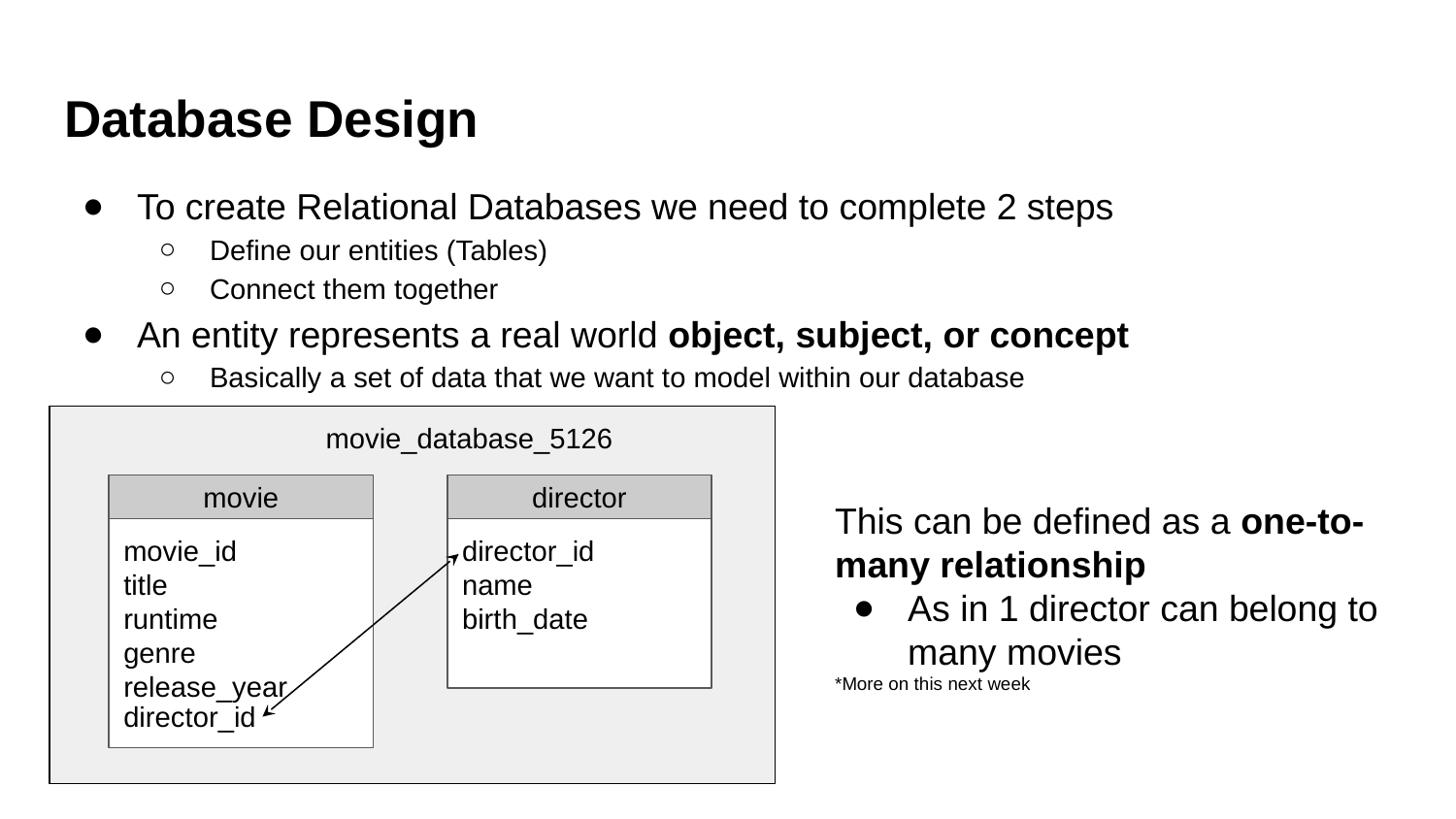

# Database Design
To create Relational Databases we need to complete 2 steps
Define our entities (Tables)
Connect them together
An entity represents a real world object, subject, or concept
Basically a set of data that we want to model within our database

movie_database_5126
movie
director
This can be defined as a one-to-many relationship
As in 1 director can belong to many movies
*More on this next week
movie_id
title
runtime
genre
release_year

director_id
name
birth_date
director_id